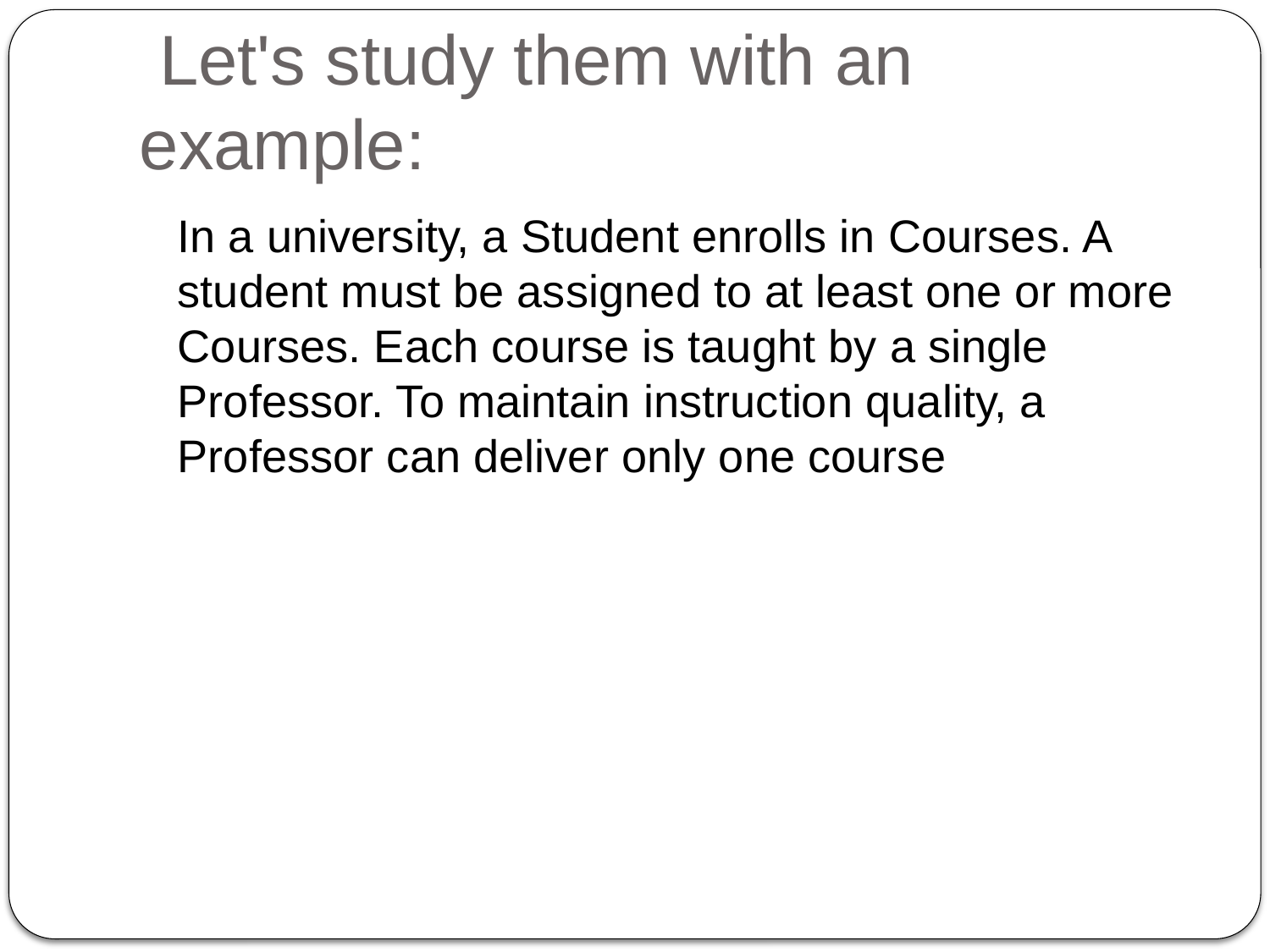

# Let's study them with an example:
   In a university, a Student enrolls in Courses. A student must be assigned to at least one or more Courses. Each course is taught by a single Professor. To maintain instruction quality, a Professor can deliver only one course